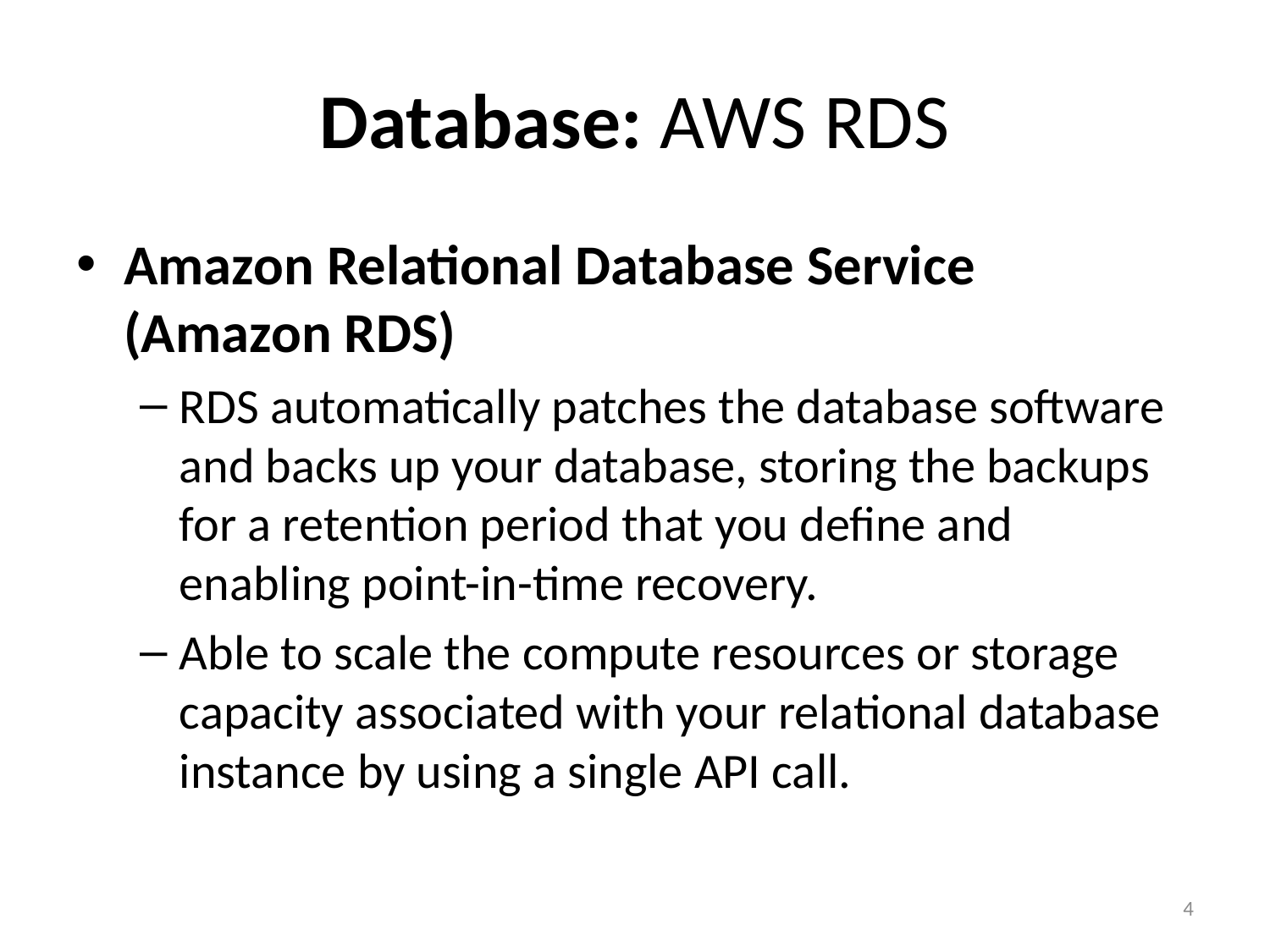

# Database: AWS RDS
Amazon Relational Database Service (Amazon RDS)
RDS automatically patches the database software and backs up your database, storing the backups for a retention period that you define and enabling point-in-time recovery.
Able to scale the compute resources or storage capacity associated with your relational database instance by using a single API call.
4